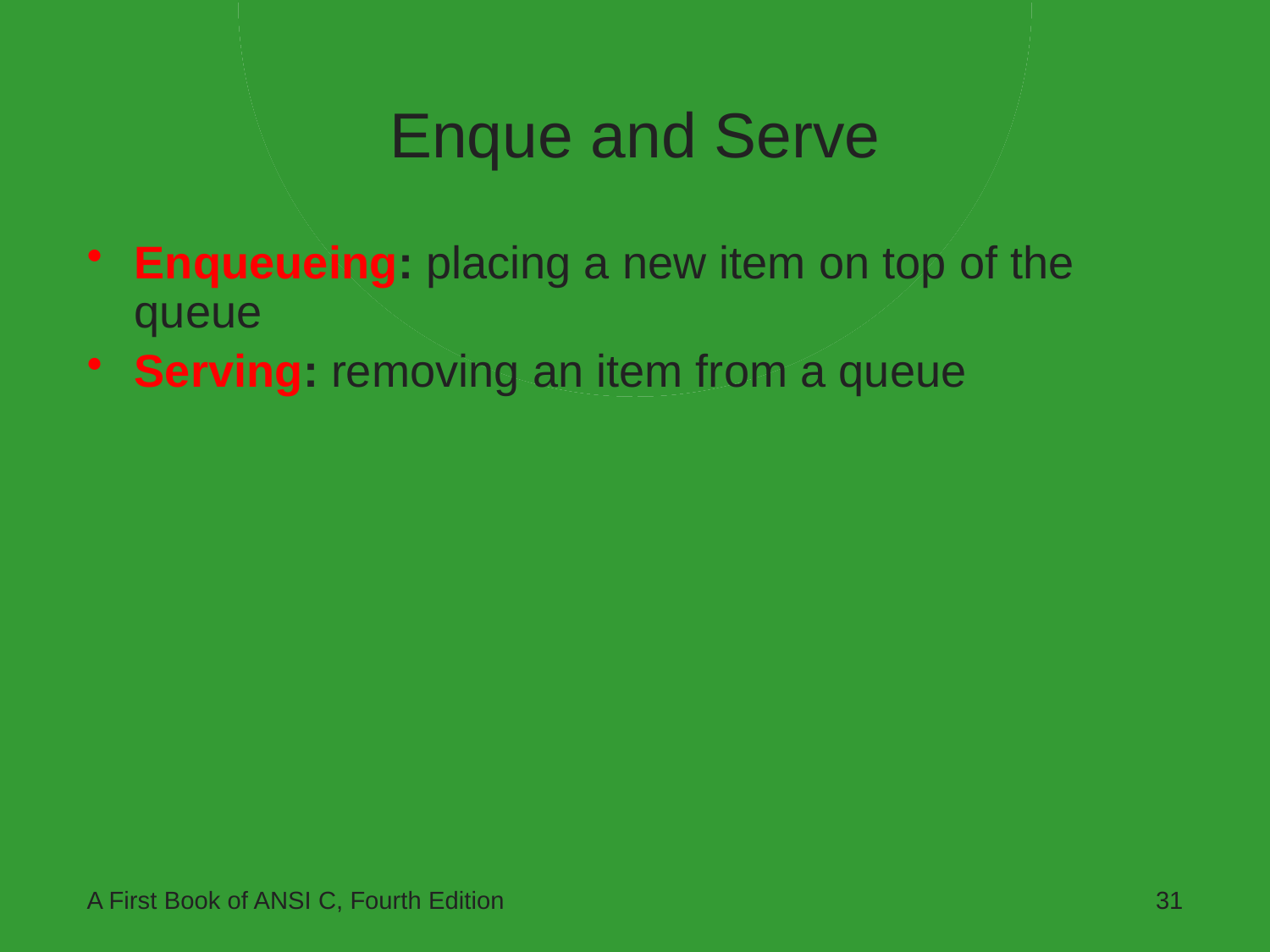

# Enque and Serve
Enqueueing: placing a new item on top of the queue
Serving: removing an item from a queue
A First Book of ANSI C, Fourth Edition
31